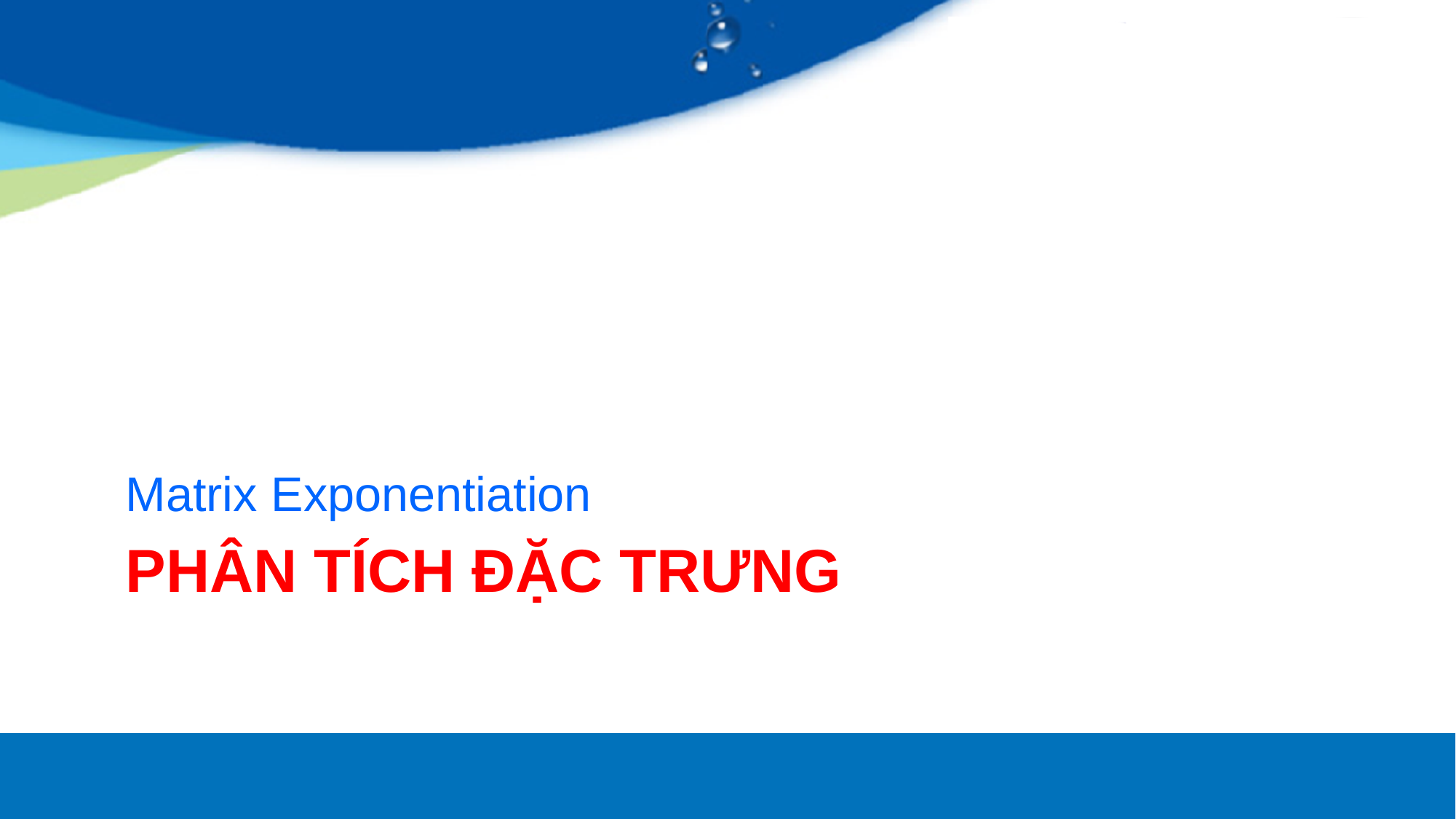

Matrix Exponentiation
# Phân tích đặc trưng